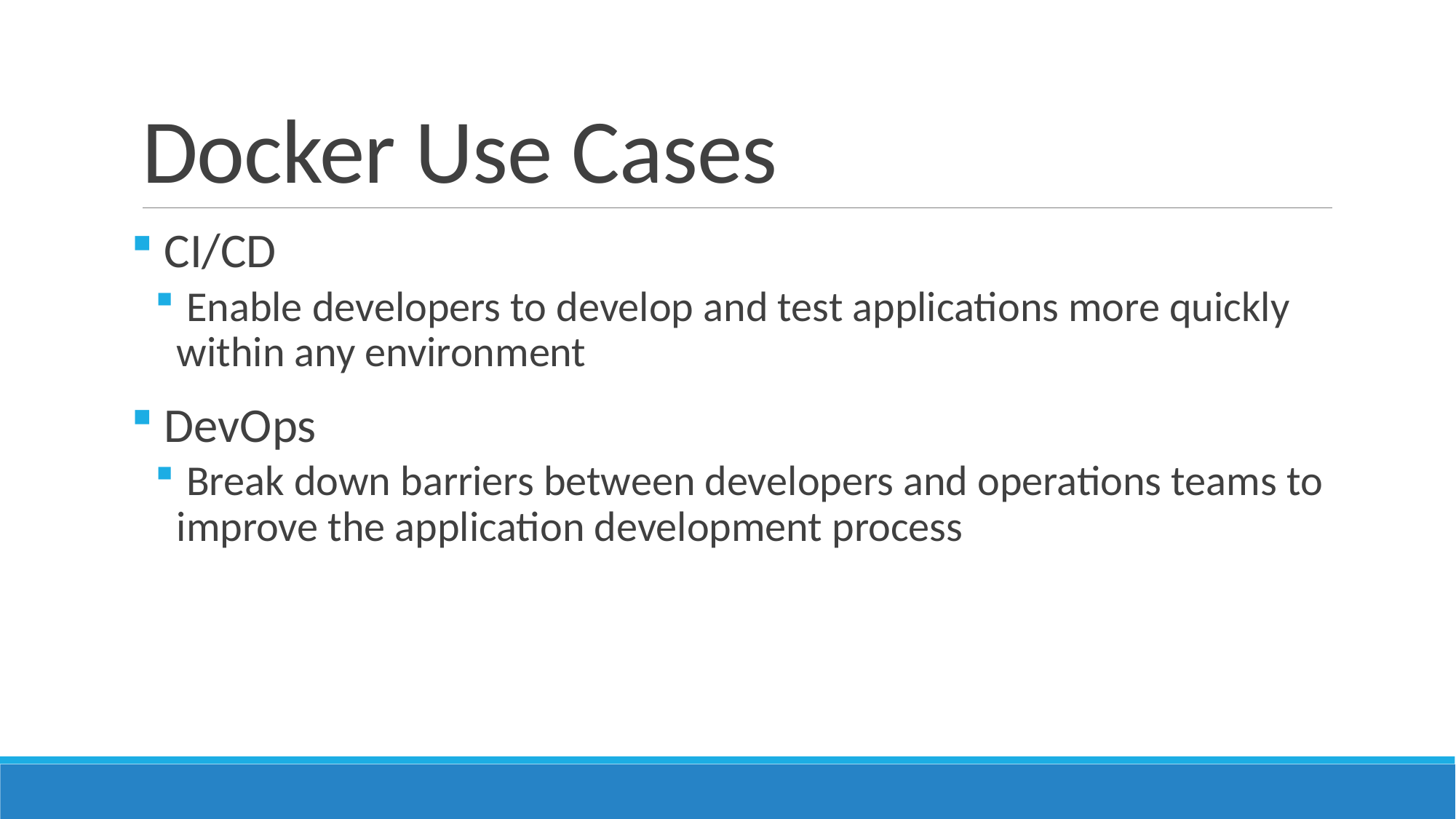

# Docker Use Cases
 CI/CD
 Enable developers to develop and test applications more quickly within any environment
 DevOps
 Break down barriers between developers and operations teams to improve the application development process